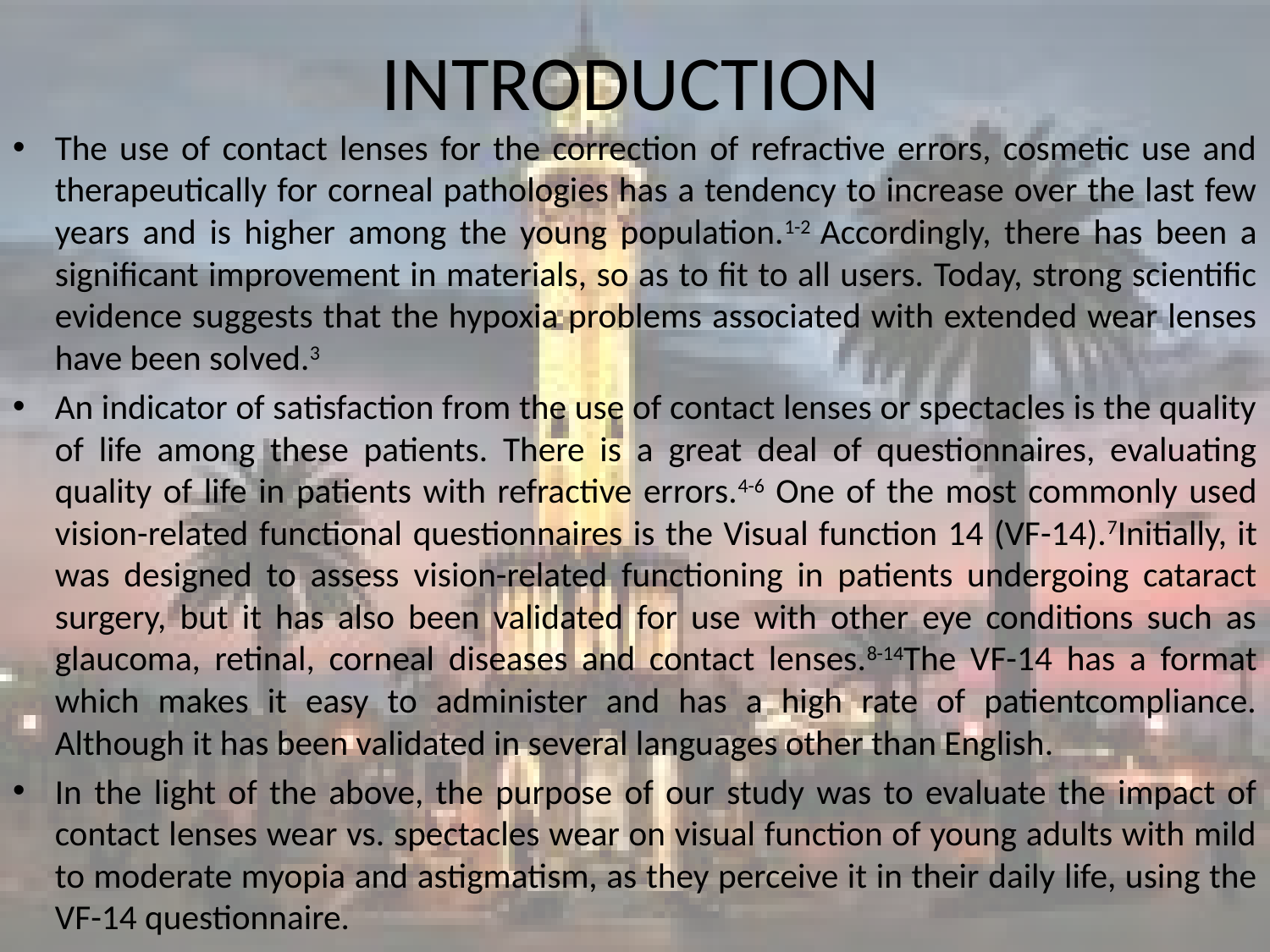

# INTRODUCTION
The use of contact lenses for the correction of refractive errors, cosmetic use and therapeutically for corneal pathologies has a tendency to increase over the last few years and is higher among the young population.1-2 Accordingly, there has been a significant improvement in materials, so as to fit to all users. Today, strong scientific evidence suggests that the hypoxia problems associated with extended wear lenses have been solved.3
An indicator of satisfaction from the use of contact lenses or spectacles is the quality of life among these patients. There is a great deal of questionnaires, evaluating quality of life in patients with refractive errors.4-6 One of the most commonly used vision-related functional questionnaires is the Visual function 14 (VF-14).7Initially, it was designed to assess vision-related functioning in patients undergoing cataract surgery, but it has also been validated for use with other eye conditions such as glaucoma, retinal, corneal diseases and contact lenses.8-14The VF-14 has a format which makes it easy to administer and has a high rate of patientcompliance. Although it has been validated in several languages other than English.
In the light of the above, the purpose of our study was to evaluate the impact of contact lenses wear vs. spectacles wear on visual function of young adults with mild to moderate myopia and astigmatism, as they perceive it in their daily life, using the VF-14 questionnaire.